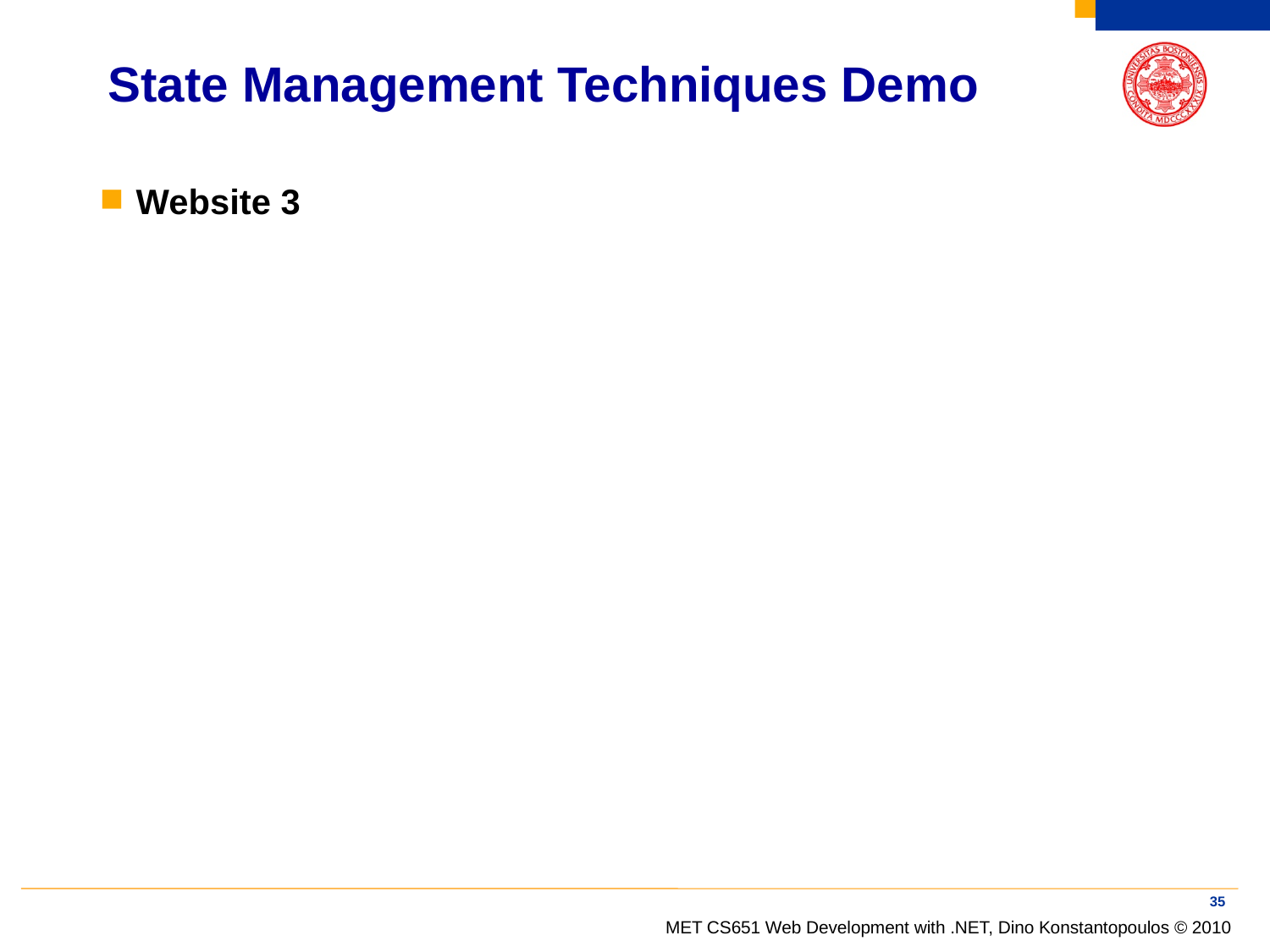

# State Management Techniques Demo
Website 3
35